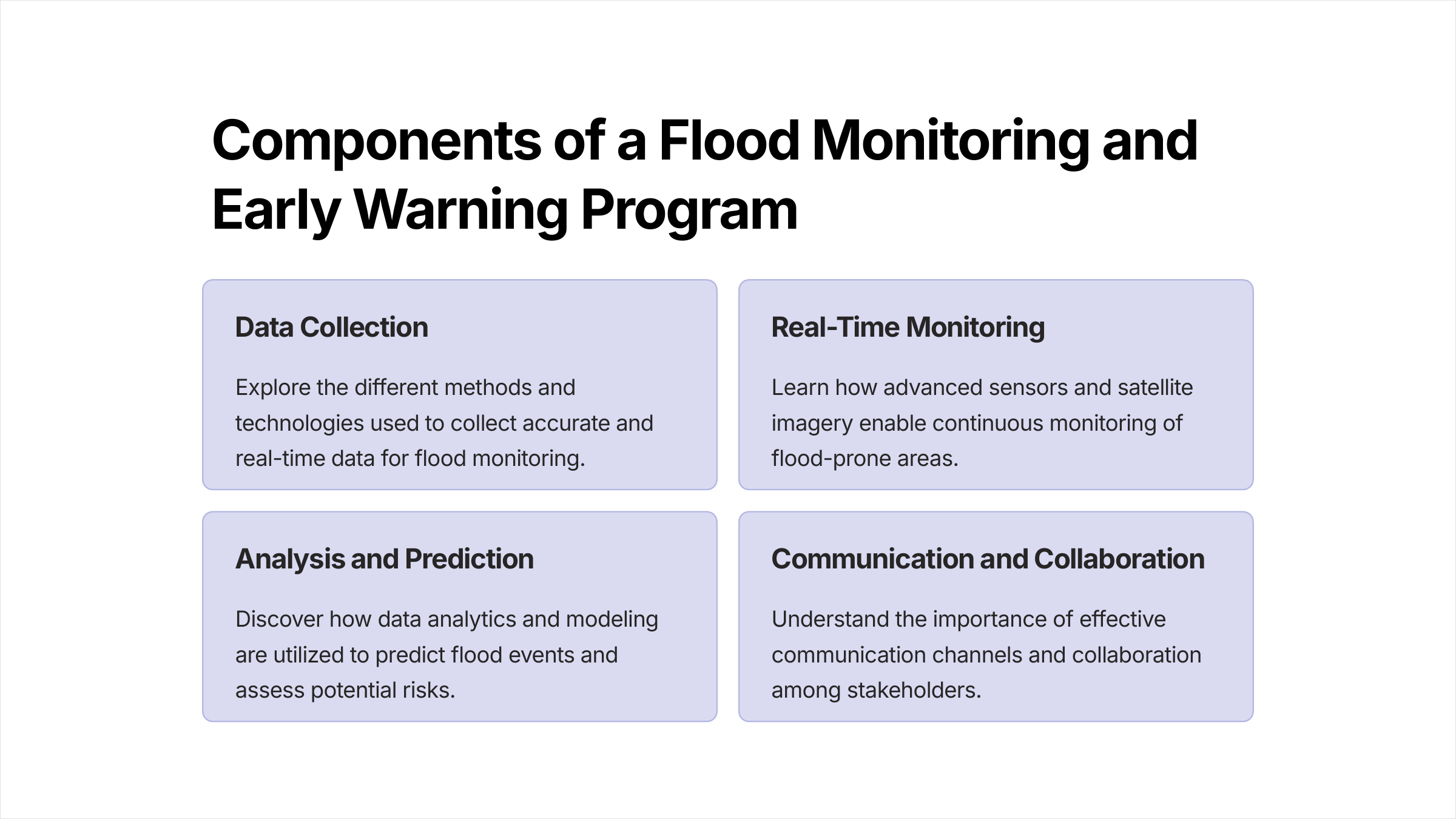

Components of a Flood Monitoring and Early Warning Program

Data Collection
Real-Time Monitoring
Explore the different methods and technologies used to collect accurate and real-time data for flood monitoring.
Learn how advanced sensors and satellite imagery enable continuous monitoring of flood-prone areas.

Analysis and Prediction
Communication and Collaboration
Discover how data analytics and modeling are utilized to predict flood events and assess potential risks.
Understand the importance of effective communication channels and collaboration among stakeholders.